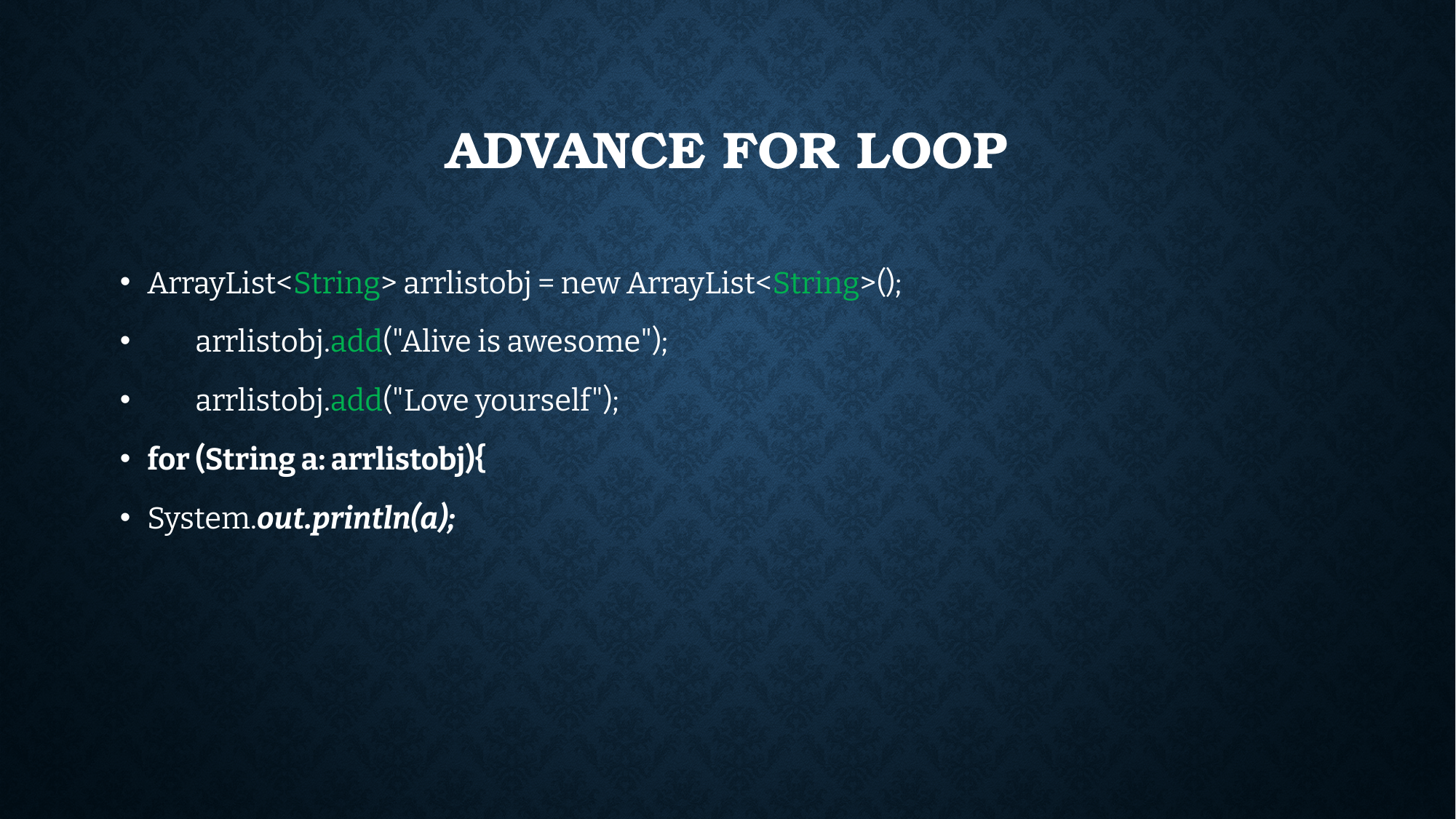

# Advance for loop
ArrayList<String> arrlistobj = new ArrayList<String>();
        arrlistobj.add("Alive is awesome");
        arrlistobj.add("Love yourself");
for (String a: arrlistobj){
System.out.println(a);